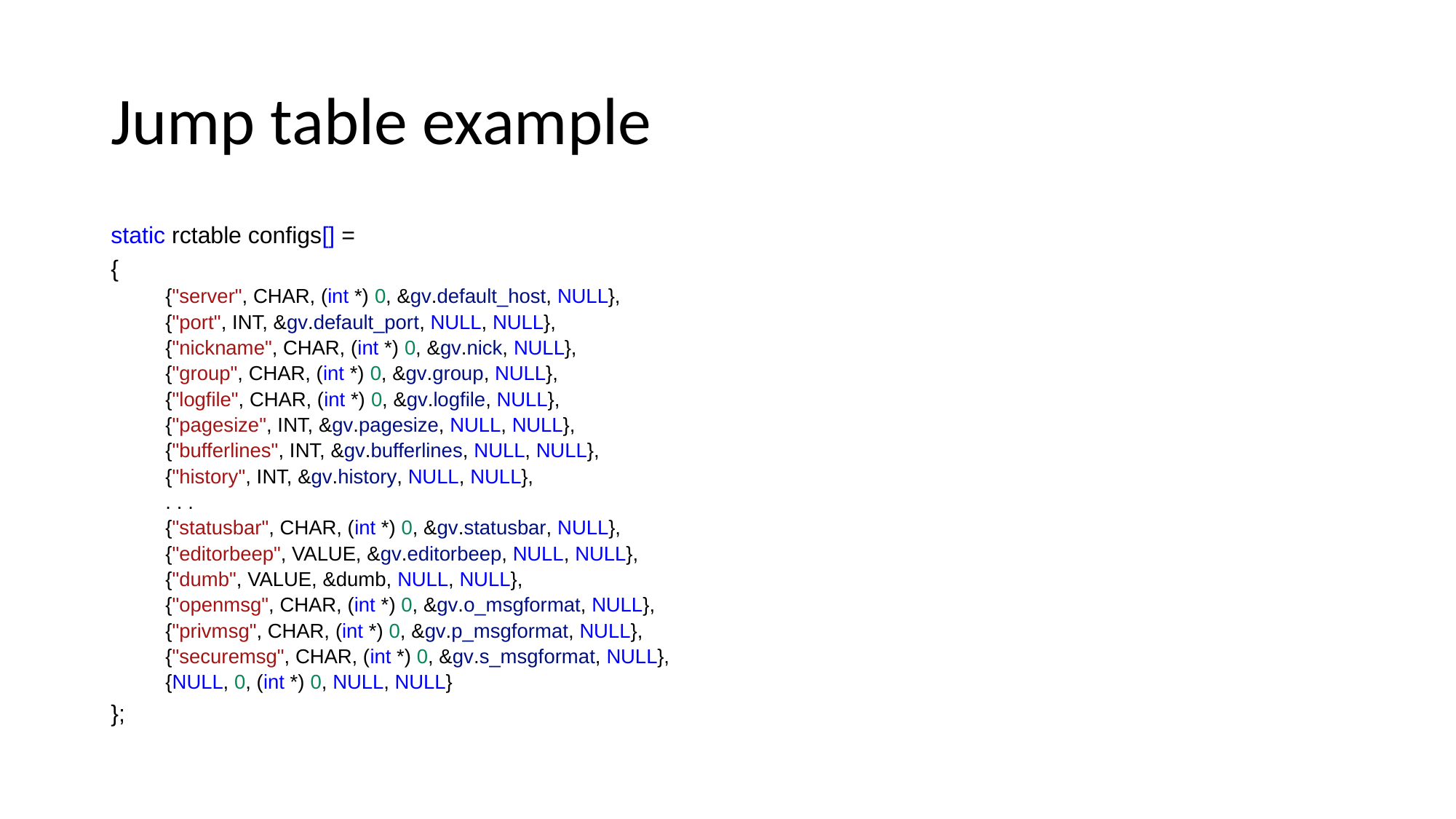

# Jump table example
static rctable configs[] =
{
{"server", CHAR, (int *) 0, &gv.default_host, NULL},
{"port", INT, &gv.default_port, NULL, NULL},
{"nickname", CHAR, (int *) 0, &gv.nick, NULL},
{"group", CHAR, (int *) 0, &gv.group, NULL},
{"logfile", CHAR, (int *) 0, &gv.logfile, NULL},
{"pagesize", INT, &gv.pagesize, NULL, NULL},
{"bufferlines", INT, &gv.bufferlines, NULL, NULL},
{"history", INT, &gv.history, NULL, NULL},
. . .
{"statusbar", CHAR, (int *) 0, &gv.statusbar, NULL},
{"editorbeep", VALUE, &gv.editorbeep, NULL, NULL},
{"dumb", VALUE, &dumb, NULL, NULL},
{"openmsg", CHAR, (int *) 0, &gv.o_msgformat, NULL},
{"privmsg", CHAR, (int *) 0, &gv.p_msgformat, NULL},
{"securemsg", CHAR, (int *) 0, &gv.s_msgformat, NULL},
{NULL, 0, (int *) 0, NULL, NULL}
};